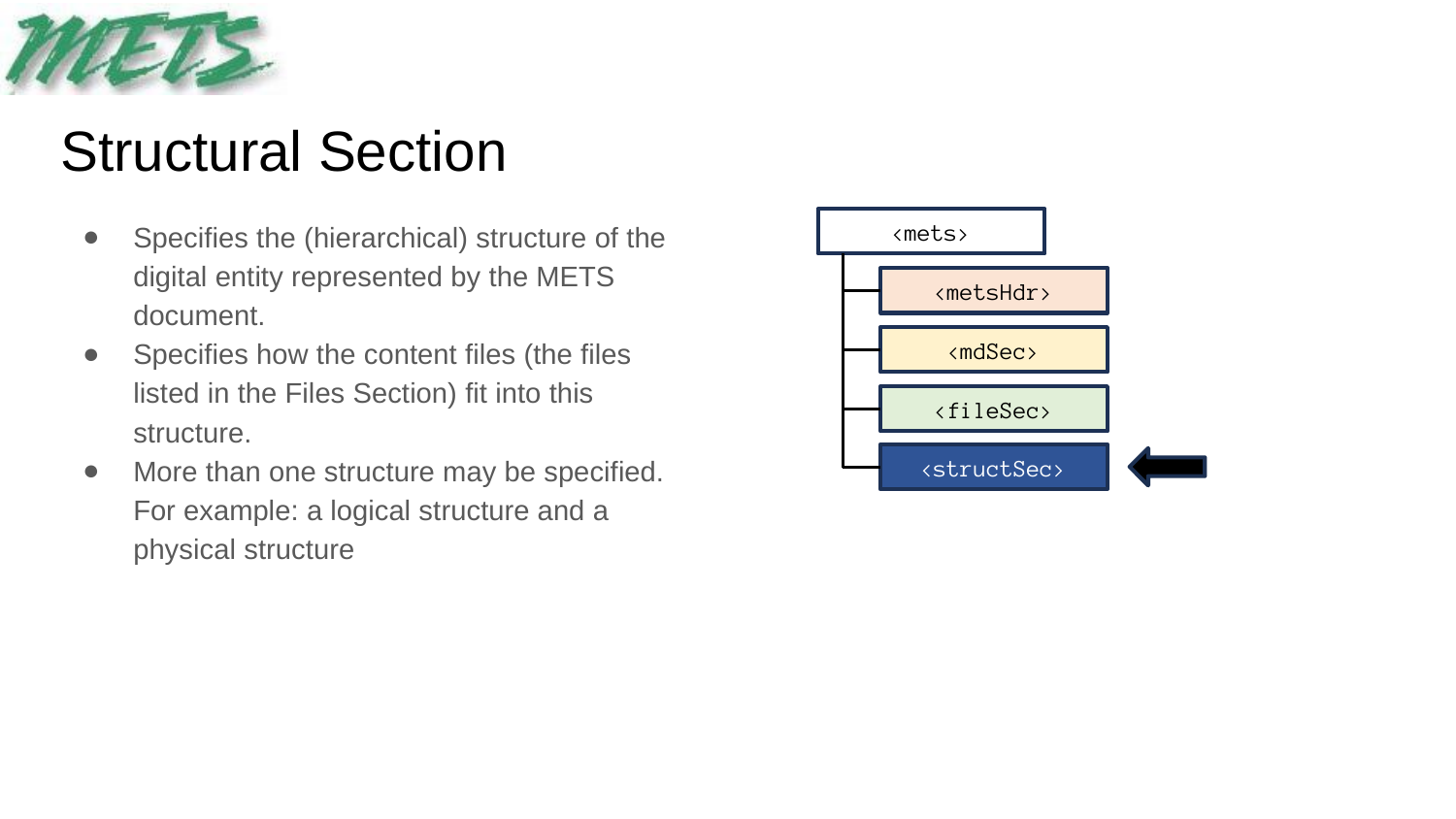

# Structural Section
Specifies the (hierarchical) structure of the digital entity represented by the METS document.
Specifies how the content files (the files listed in the Files Section) fit into this structure.
More than one structure may be specified. For example: a logical structure and a physical structure
<mets>
<metsHdr>
<mdSec>
<fileSec>
<structSec>